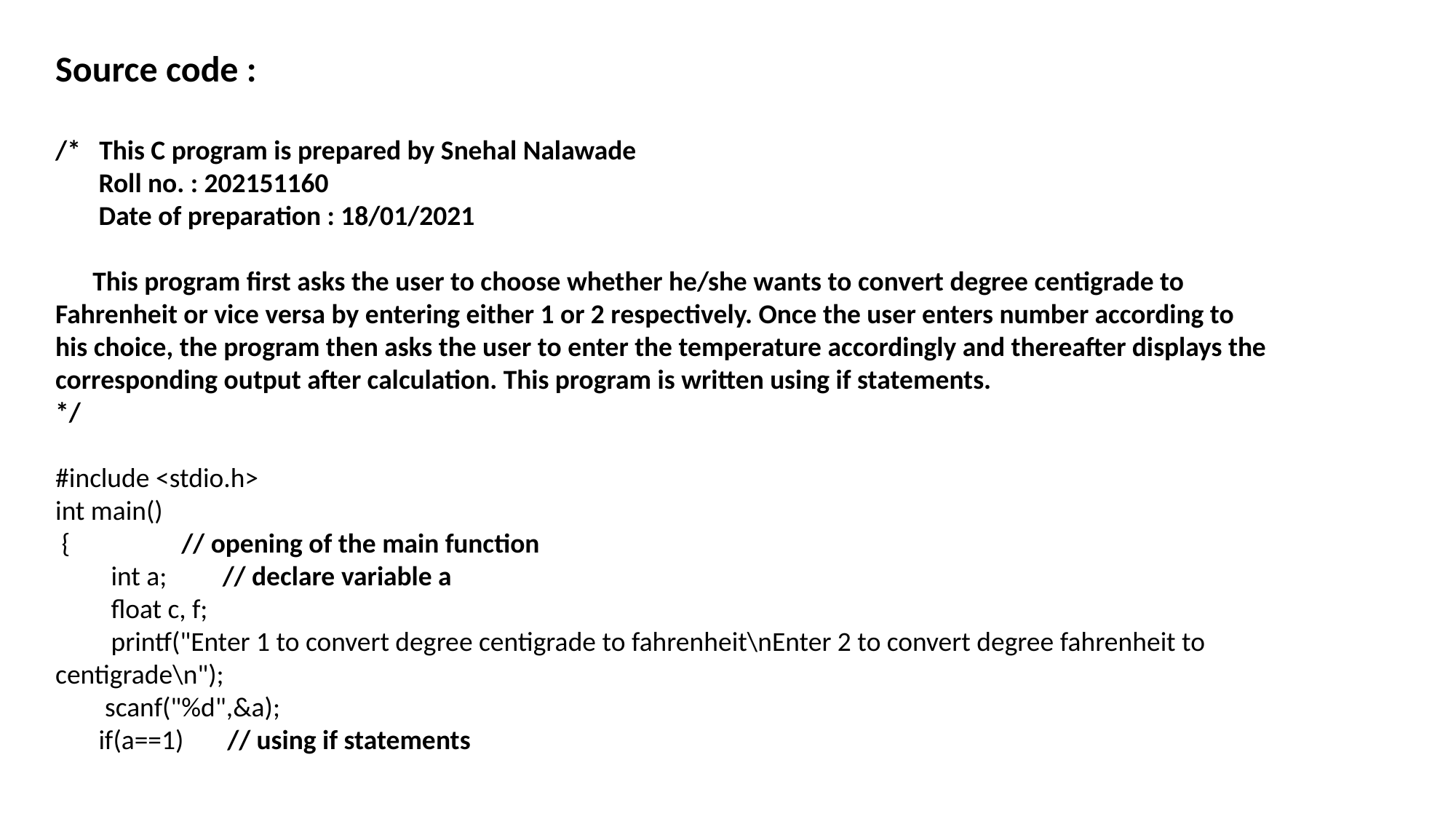

Source code :

/*   This C program is prepared by Snehal Nalawade
       Roll no. : 202151160
       Date of preparation : 18/01/2021

      This program first asks the user to choose whether he/she wants to convert degree centigrade to Fahrenheit or vice versa by entering either 1 or 2 respectively. Once the user enters number according to his choice, the program then asks the user to enter the temperature accordingly and thereafter displays the corresponding output after calculation. This program is written using if statements.
*/

#include <stdio.h>
int main()
 {                  // opening of the main function
         int a;         // declare variable a
         float c, f;
         printf("Enter 1 to convert degree centigrade to fahrenheit\nEnter 2 to convert degree fahrenheit to centigrade\n");
        scanf("%d",&a);
       if(a==1)       // using if statements